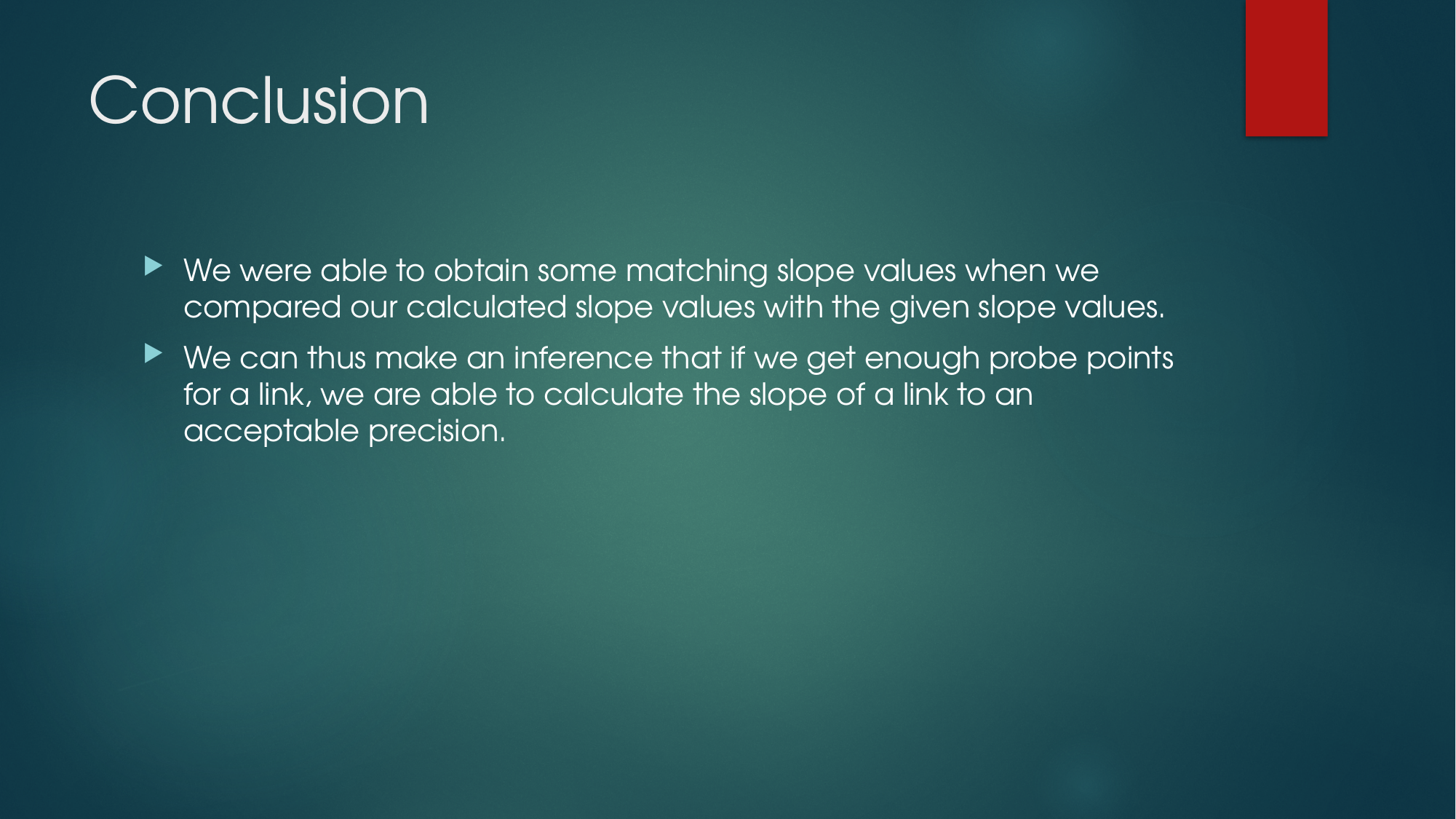

# Conclusion
We were able to obtain some matching slope values when we compared our calculated slope values with the given slope values.
We can thus make an inference that if we get enough probe points for a link, we are able to calculate the slope of a link to an acceptable precision.